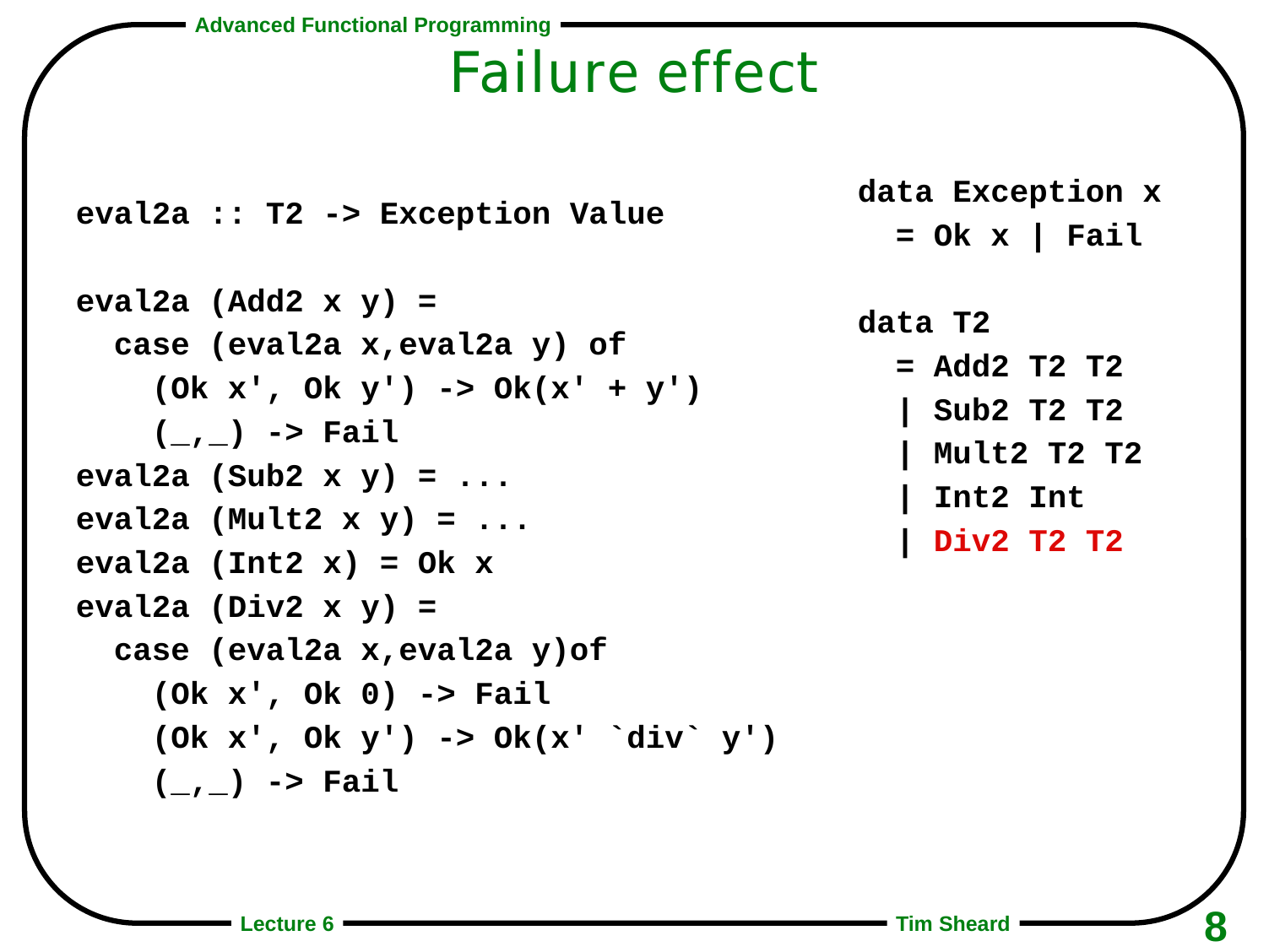

# Failure effect

eval2a :: T2 -> Exception Value

eval2a (Add2 x y) =
  case (eval2a x,eval2a y) of
    (Ok x', Ok y') -> Ok(x' + y')
    (_,_) -> Fail
eval2a (Sub2 x y) = ...
eval2a (Mult2 x y) = ...
eval2a (Int2 x) = Ok x
eval2a (Div2 x y) =
  case (eval2a x,eval2a y)of
    (Ok x', Ok 0) -> Fail
    (Ok x', Ok y') -> Ok(x' `div` y')
    (_,_) -> Fail
data Exception x
  = Ok x | Fail

data T2
  = Add2 T2 T2
  | Sub2 T2 T2
  | Mult2 T2 T2
  | Int2 Int
  | Div2 T2 T2